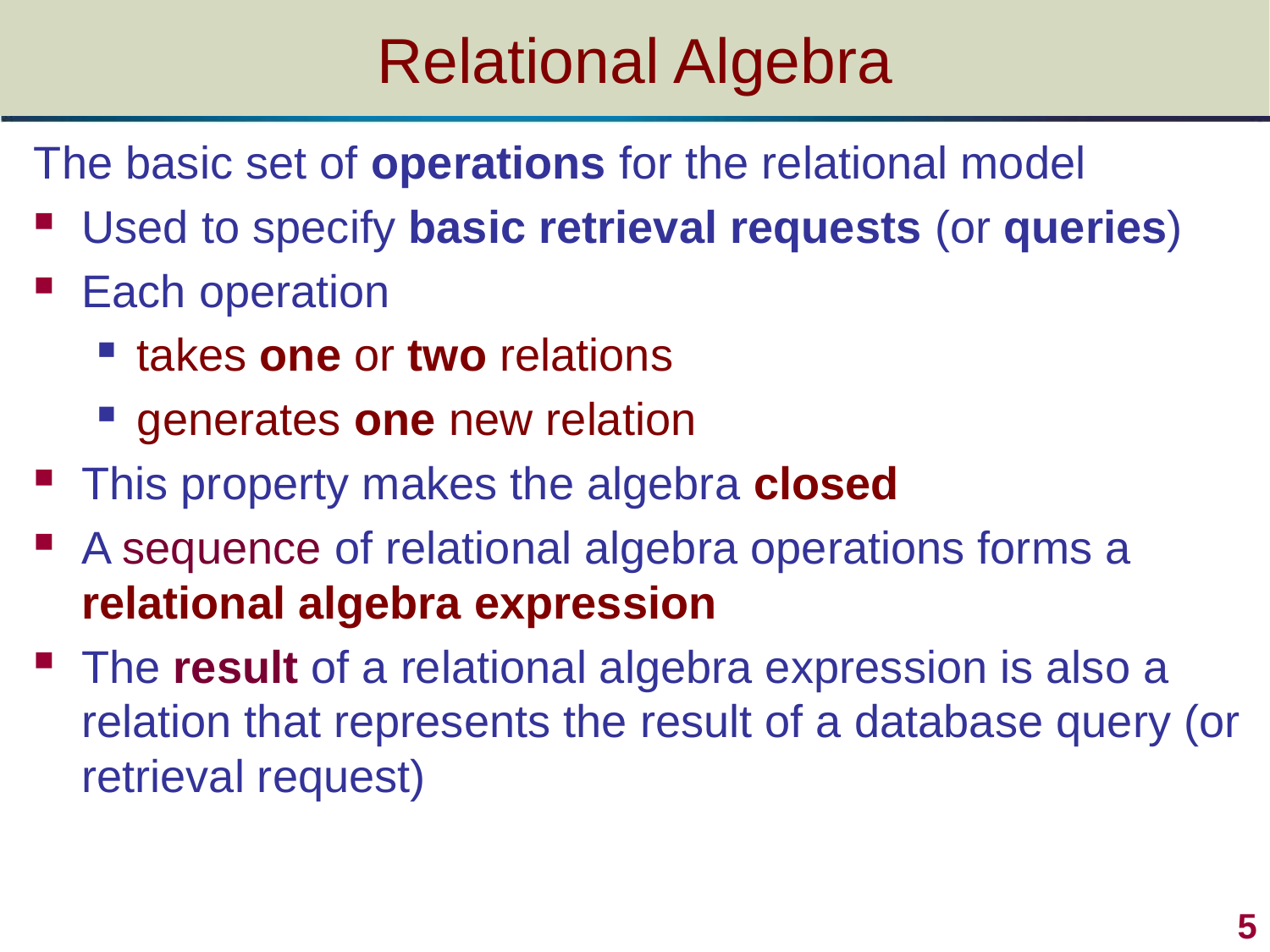

# Relational Algebra
The basic set of operations for the relational model
Used to specify basic retrieval requests (or queries)
Each operation
takes one or two relations
generates one new relation
This property makes the algebra closed
A sequence of relational algebra operations forms a relational algebra expression
The result of a relational algebra expression is also a relation that represents the result of a database query (or retrieval request)

5